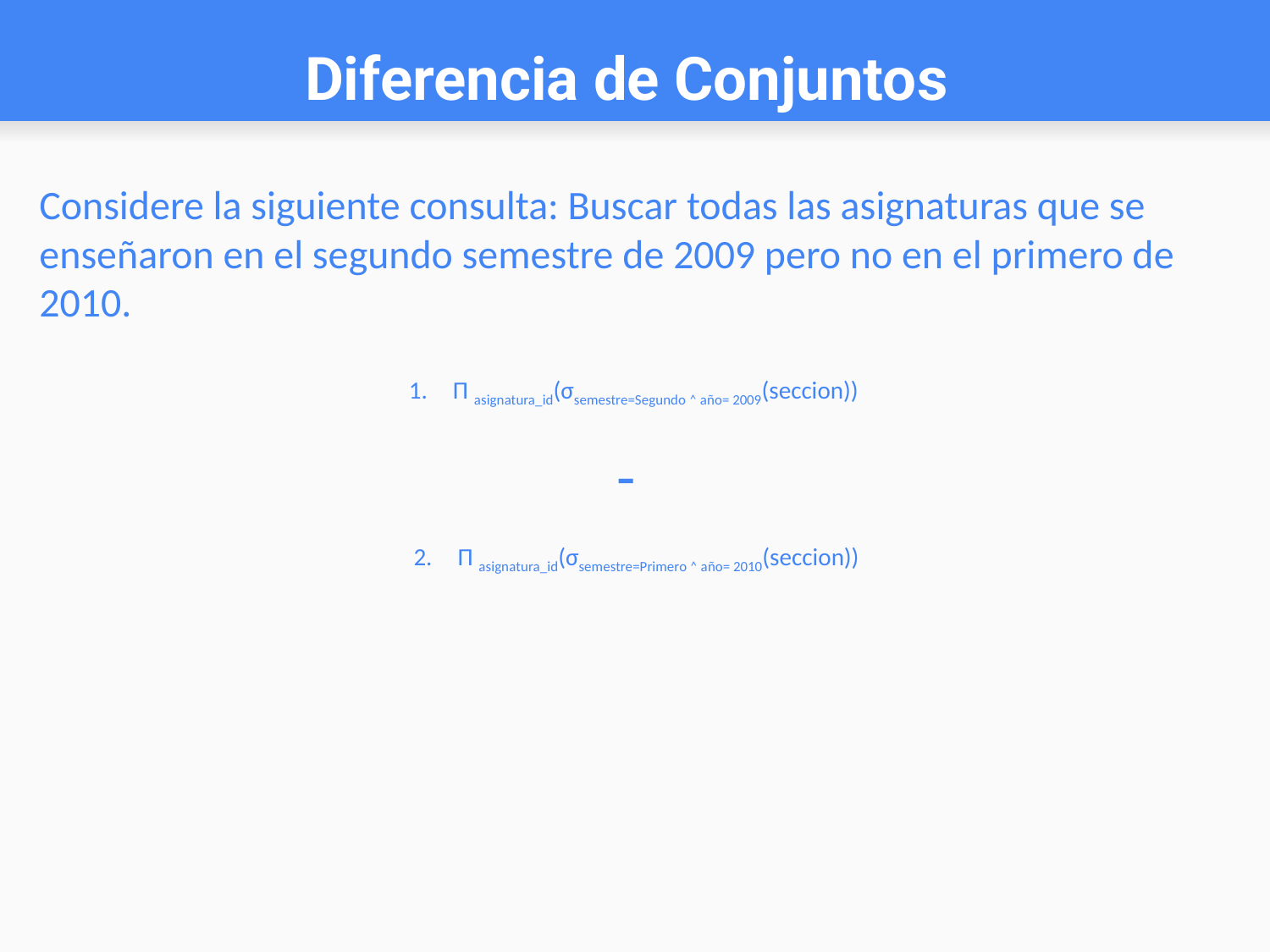

# Diferencia de Conjuntos
Considere la siguiente consulta: Buscar todas las asignaturas que se enseñaron en el segundo semestre de 2009 pero no en el primero de 2010.

Π asignatura_id(σsemestre=Segundo ˄ año= 2009(seccion))

-

Π asignatura_id(σsemestre=Primero ˄ año= 2010(seccion))